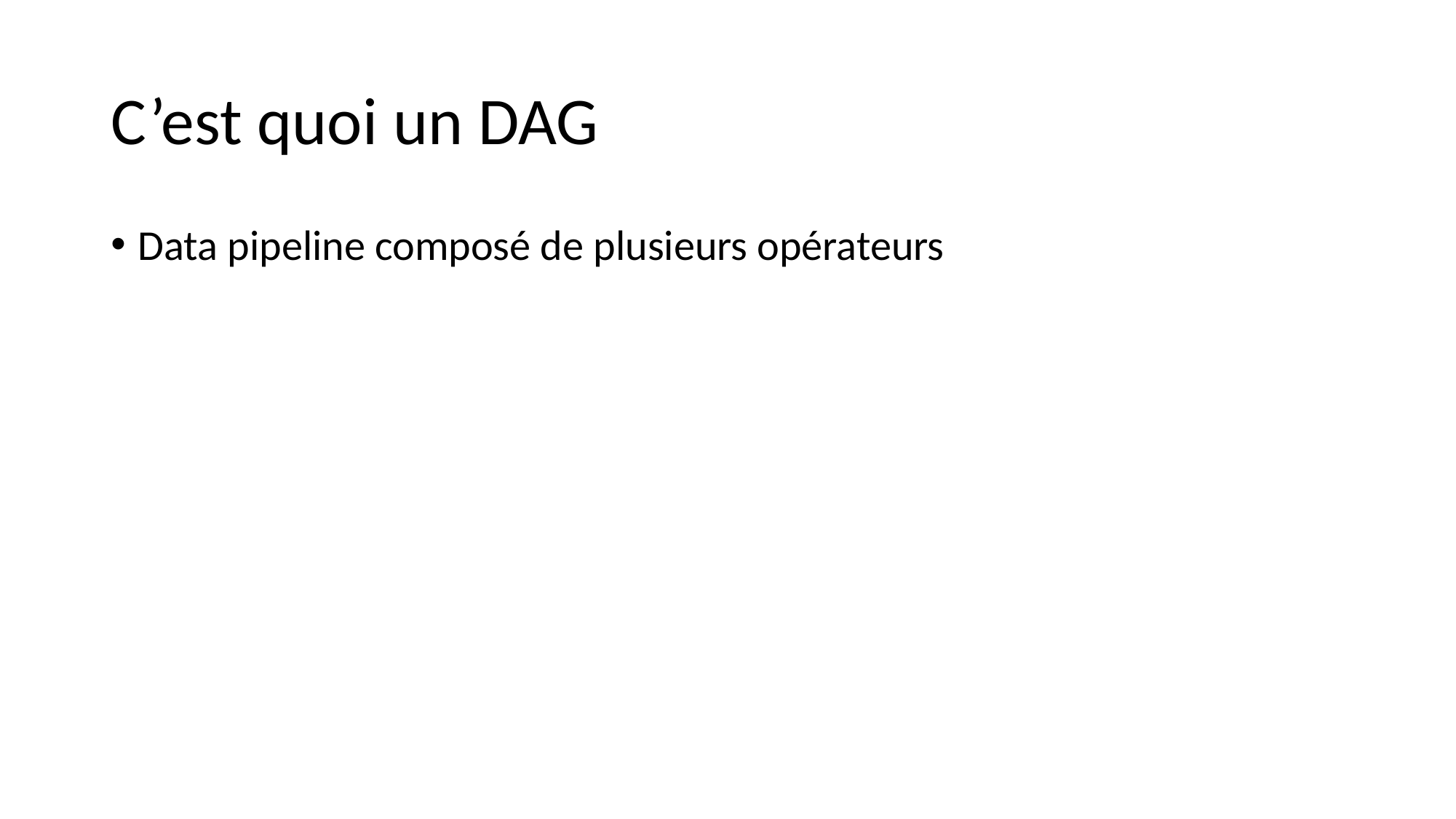

# C’est quoi un DAG
Data pipeline composé de plusieurs opérateurs